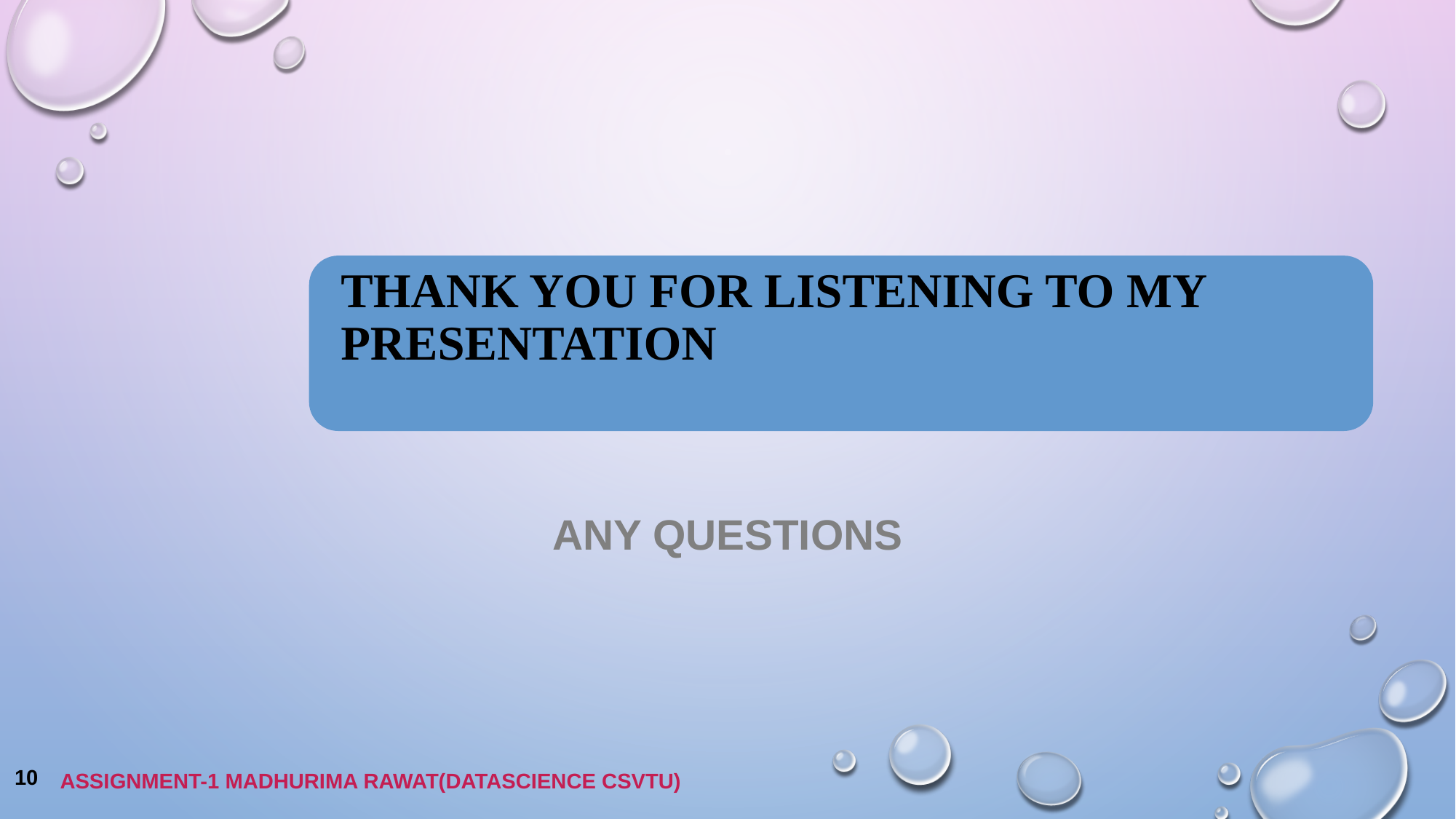

THANK YOU FOR LISTENING TO MY          PRESENTATION
ANY QUESTIONS

10
ASSIGNMENT-1 MADHURIMA RAWAT(DATASCIENCE CSVTU)